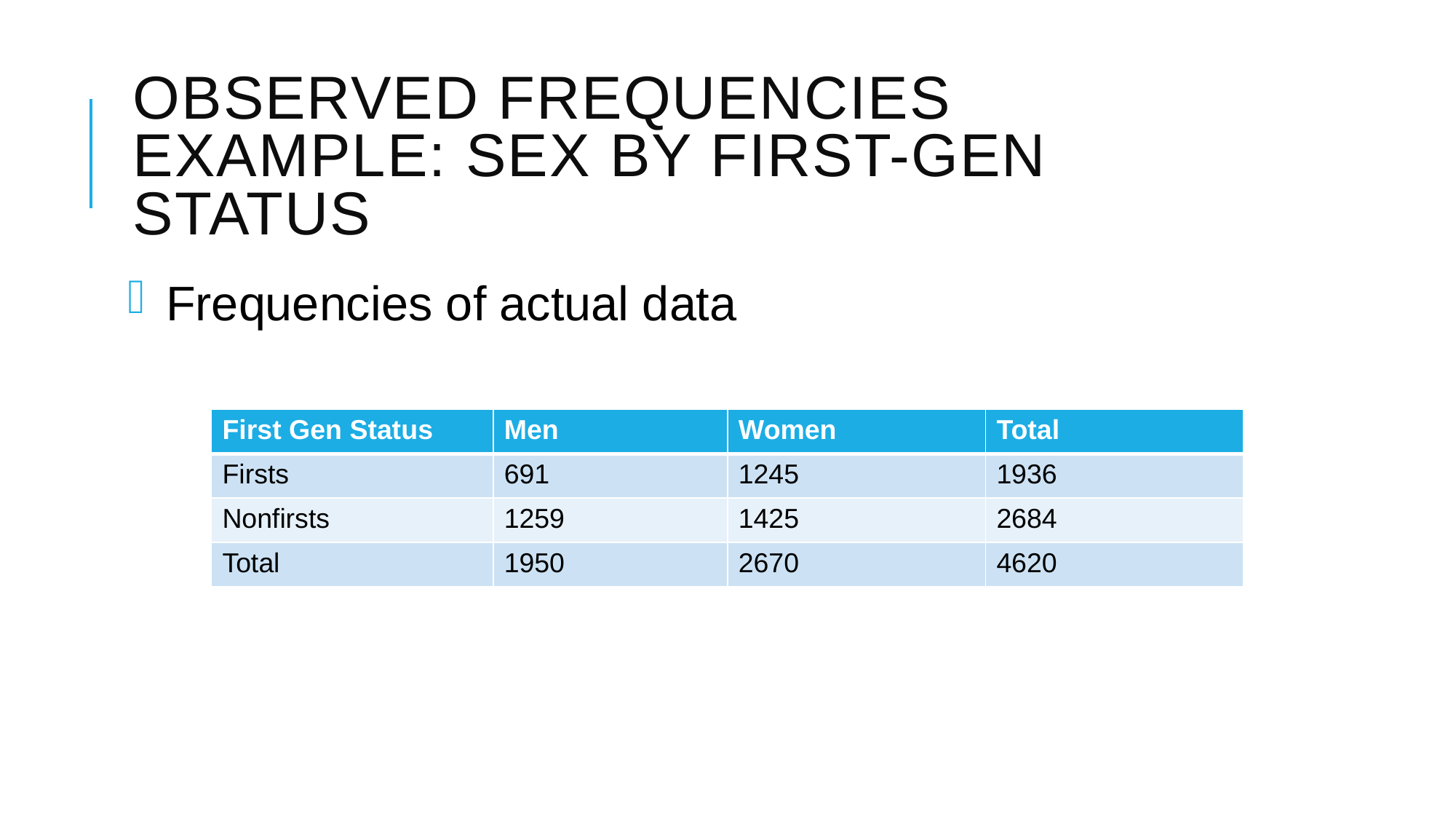

# Observed Frequencies Example: Sex by First-gen Status
Frequencies of actual data

| First Gen Status | Men | Women | Total |
| --- | --- | --- | --- |
| Firsts | 691 | 1245 | 1936 |
| Nonfirsts | 1259 | 1425 | 2684 |
| Total | 1950 | 2670 | 4620 |